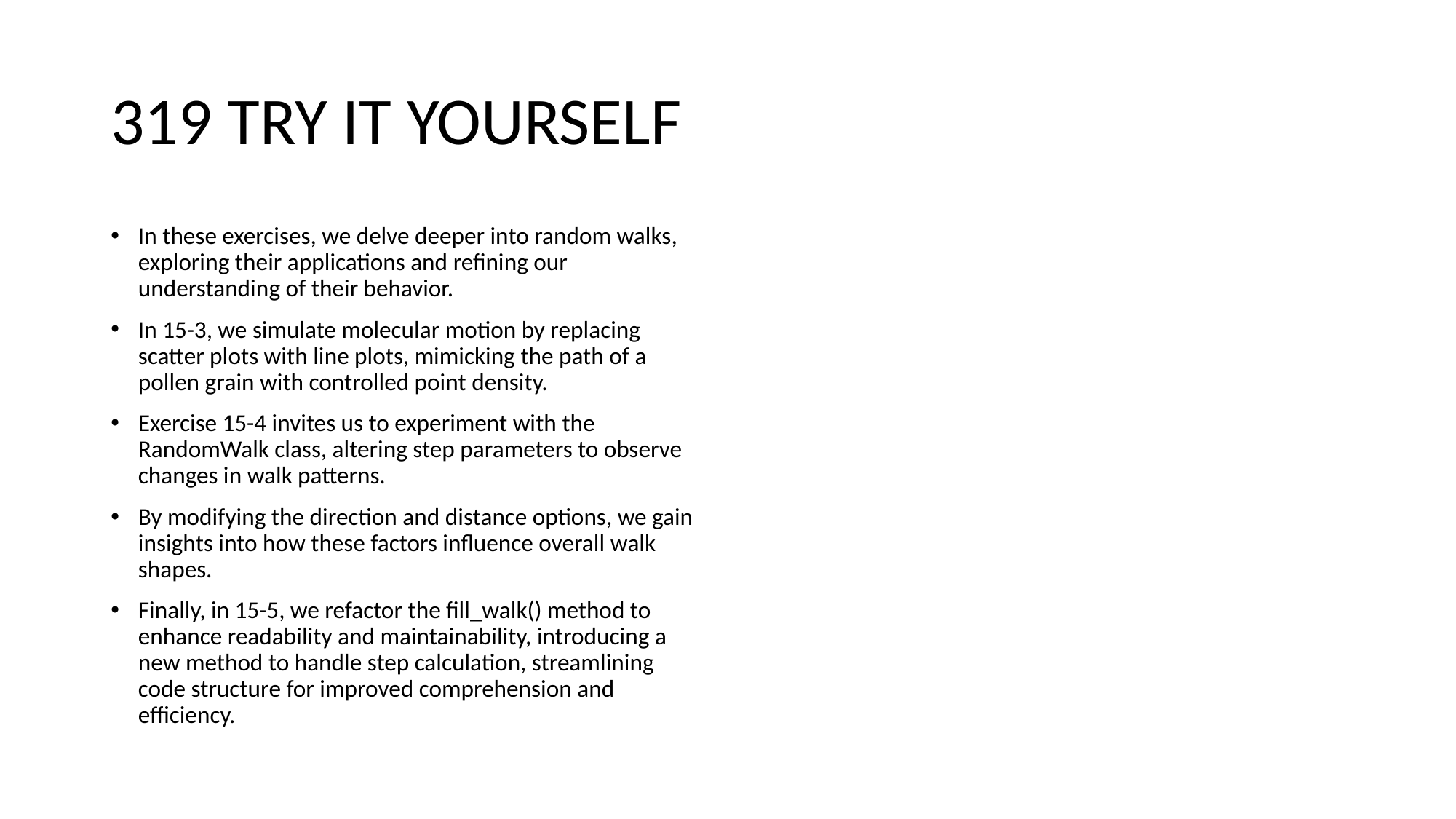

# 319 TRY IT YOURSELF
In these exercises, we delve deeper into random walks, exploring their applications and refining our understanding of their behavior.
In 15-3, we simulate molecular motion by replacing scatter plots with line plots, mimicking the path of a pollen grain with controlled point density.
Exercise 15-4 invites us to experiment with the RandomWalk class, altering step parameters to observe changes in walk patterns.
By modifying the direction and distance options, we gain insights into how these factors influence overall walk shapes.
Finally, in 15-5, we refactor the fill_walk() method to enhance readability and maintainability, introducing a new method to handle step calculation, streamlining code structure for improved comprehension and efficiency.